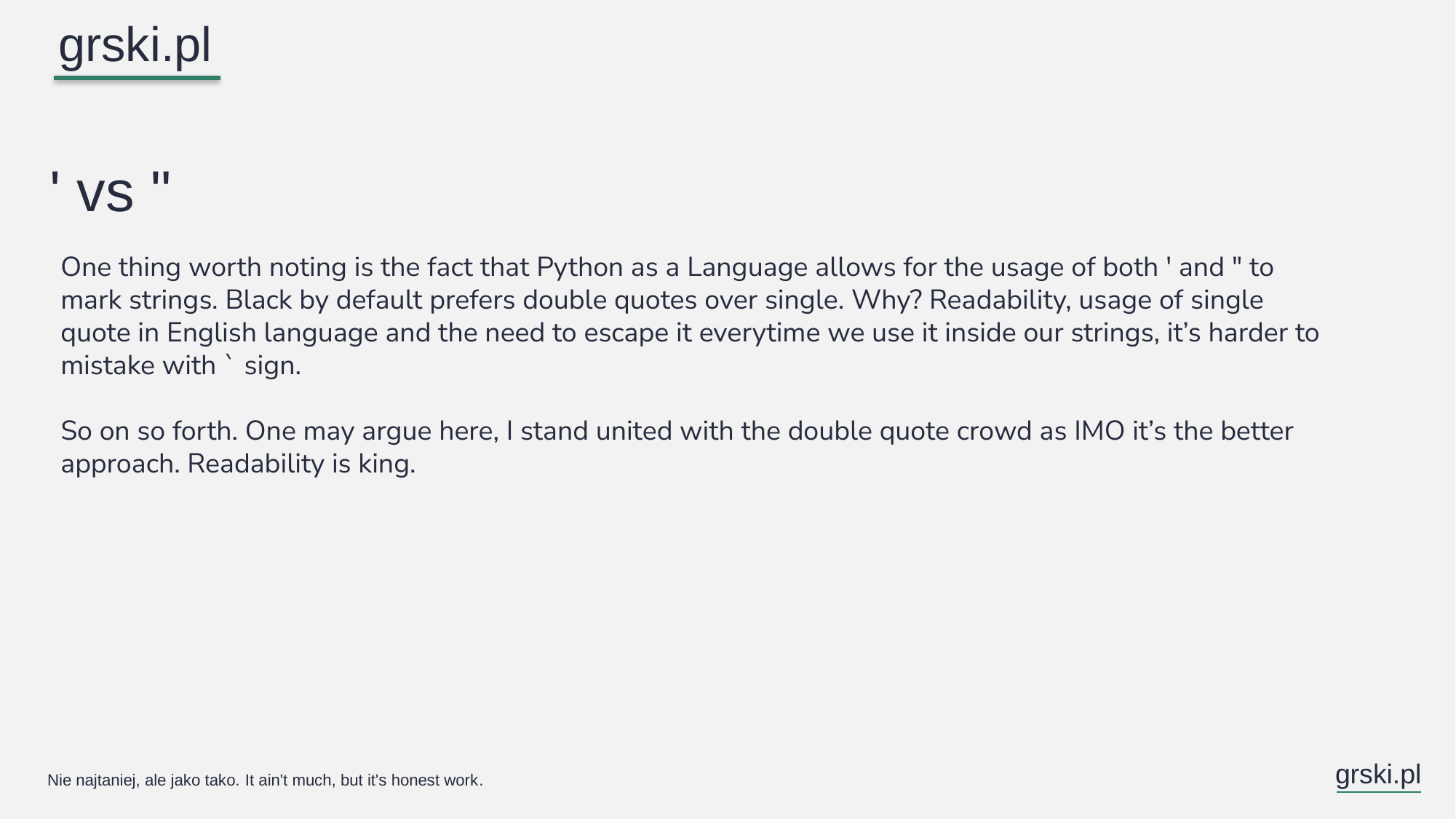

' vs "
One thing worth noting is the fact that Python as a Language allows for the usage of both ' and " to mark strings. Black by default prefers double quotes over single. Why? Readability, usage of single quote in English language and the need to escape it everytime we use it inside our strings, it’s harder to mistake with ` sign.

So on so forth. One may argue here, I stand united with the double quote crowd as IMO it’s the better approach. Readability is king.